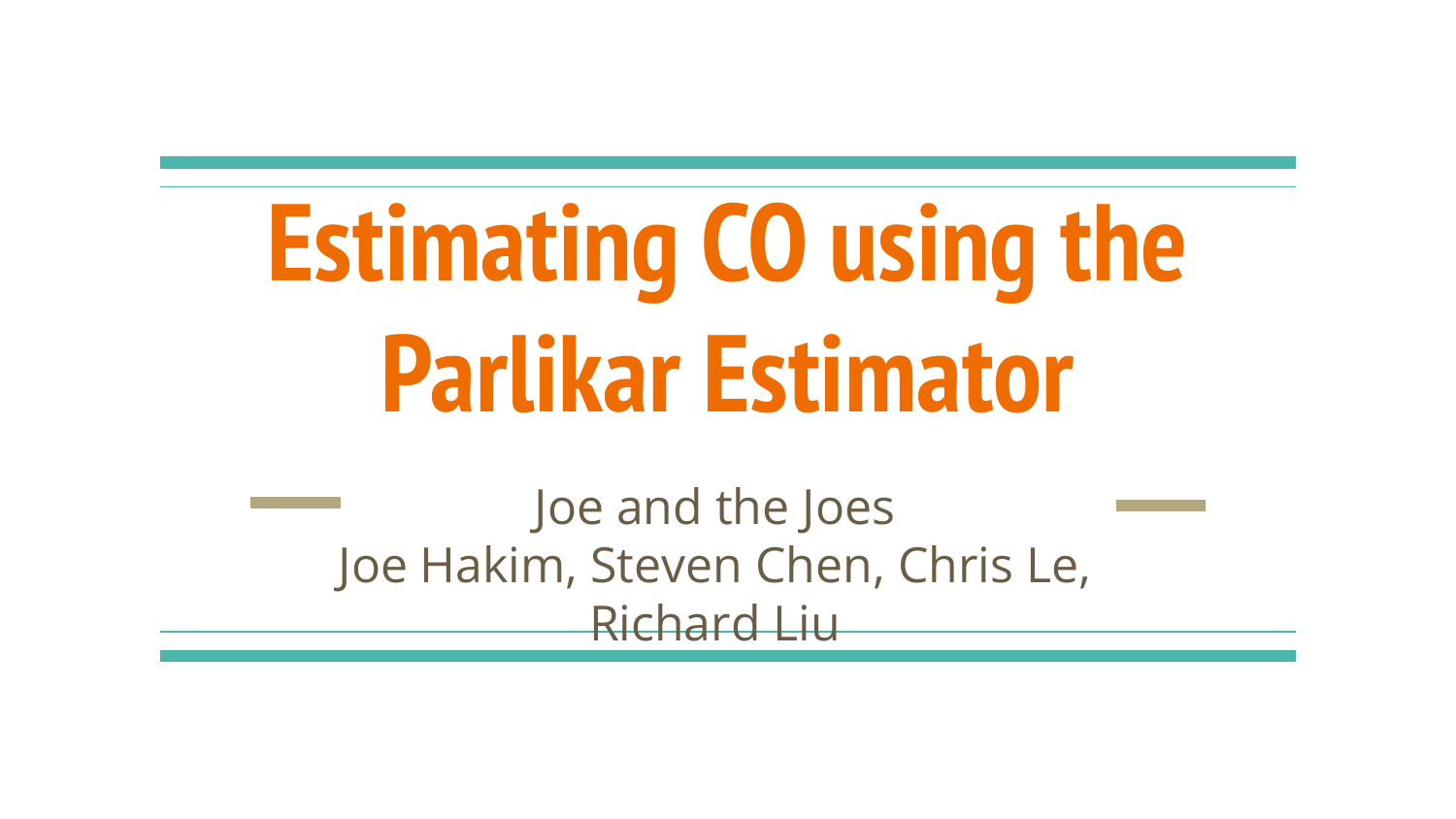

# Estimating CO using the Parlikar Estimator
Joe and the Joes
Joe Hakim, Steven Chen, Chris Le, Richard Liu